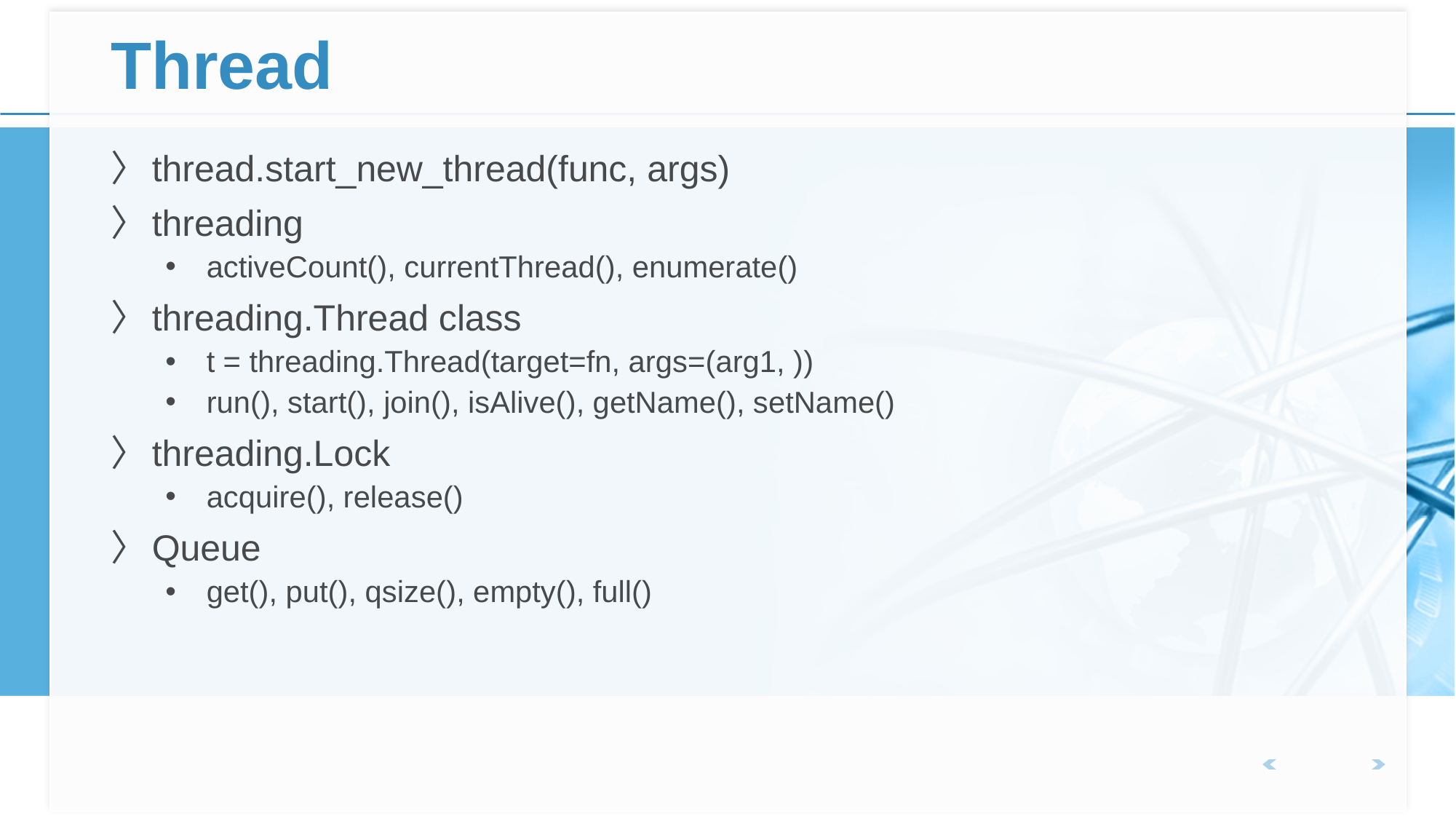

# Thread
thread.start_new_thread(func, args)
threading
activeCount(), currentThread(), enumerate()
threading.Thread class
t = threading.Thread(target=fn, args=(arg1, ))
run(), start(), join(), isAlive(), getName(), setName()
threading.Lock
acquire(), release()
Queue
get(), put(), qsize(), empty(), full()